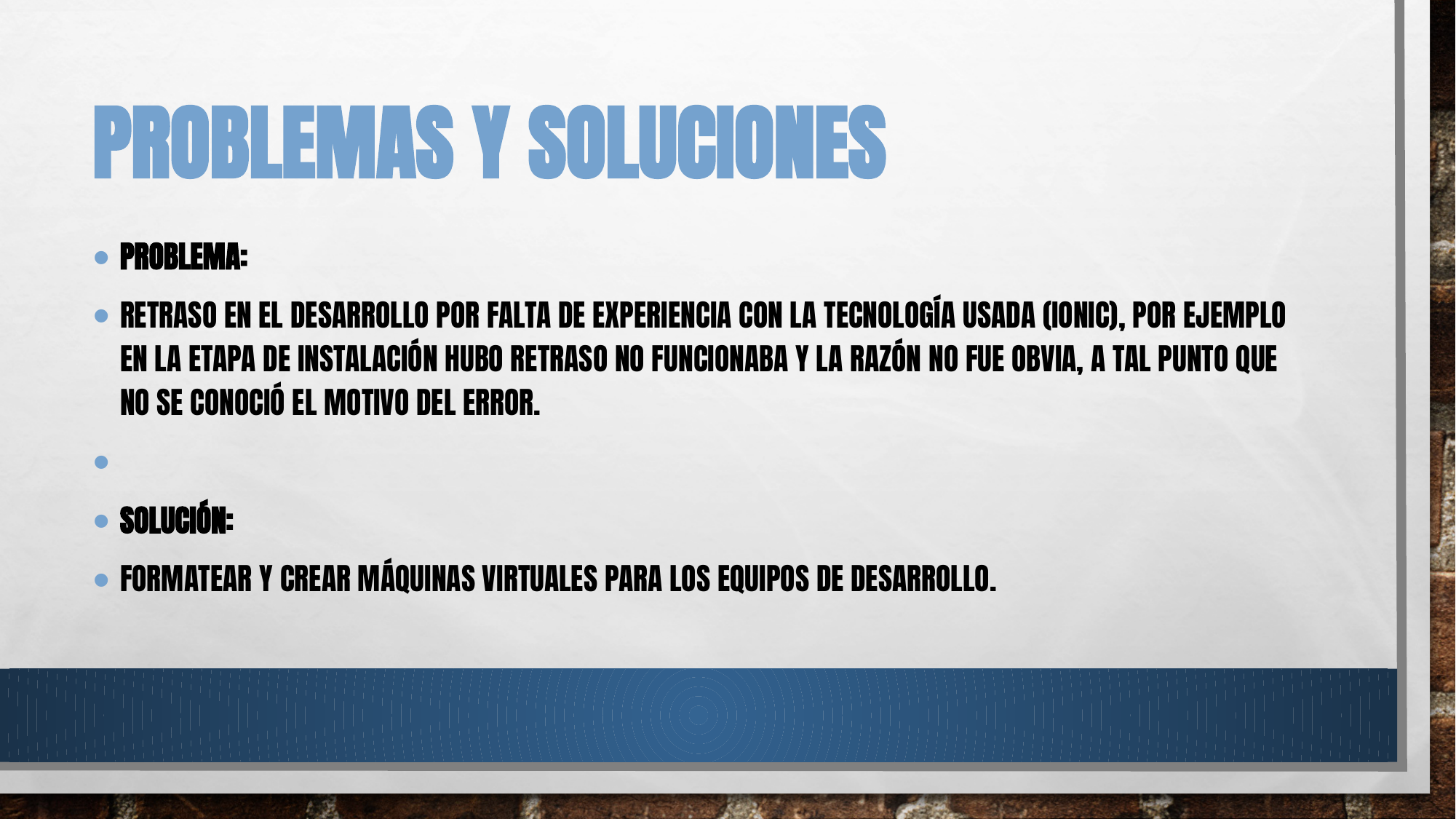

# Problemas y Soluciones
Problema:
Retraso en el desarrollo por falta de experiencia con la tecnología usada (ionic), por ejemplo en la etapa de instalación hubo retraso no funcionaba y la razón no fue obvia, a tal punto que no se conoció el motivo del error.

Solución:
Formatear y crear máquinas virtuales para los equipos de desarrollo.